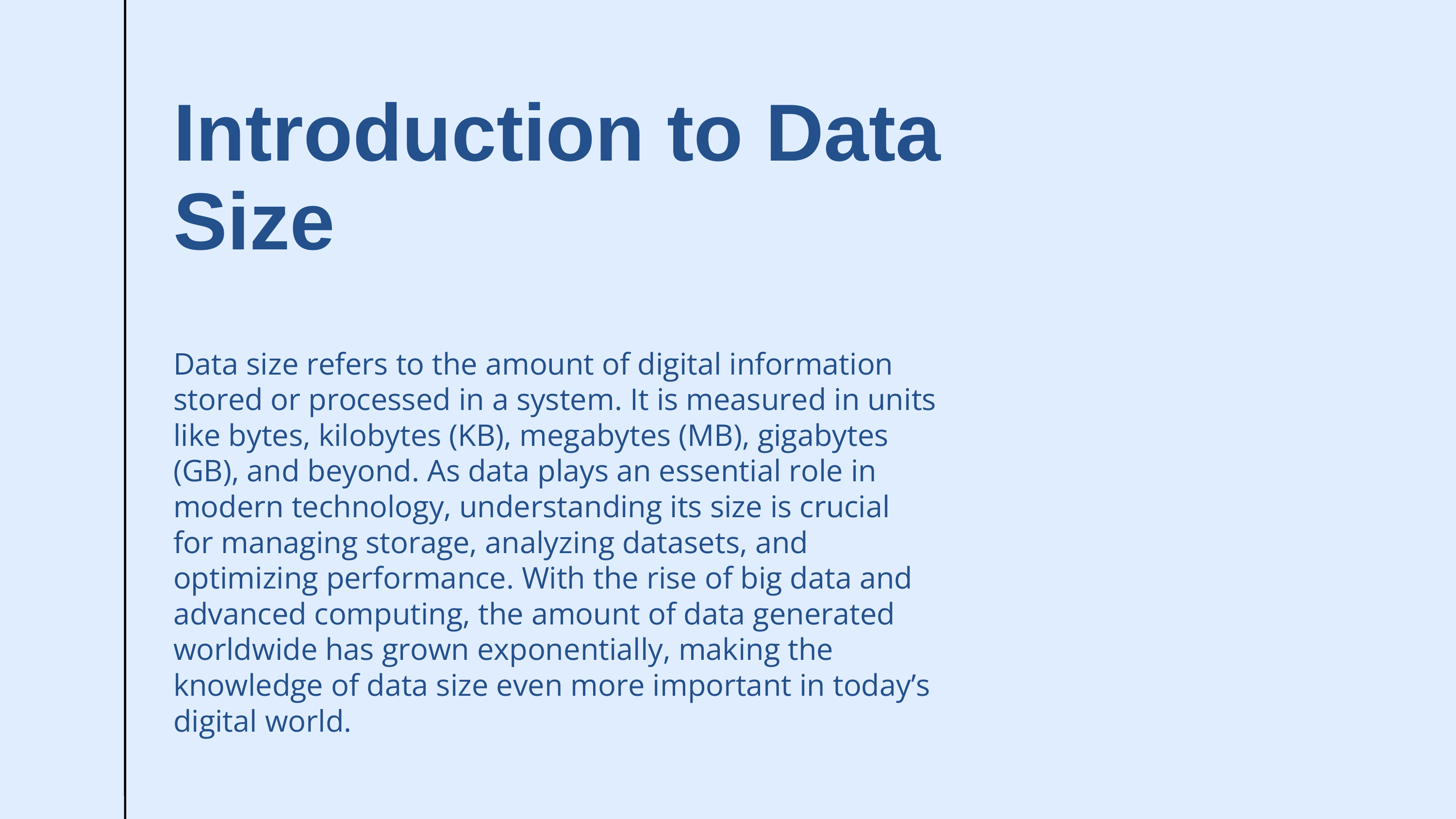

Introduction to Data Size
Data size refers to the amount of digital information stored or processed in a system. It is measured in units like bytes, kilobytes (KB), megabytes (MB), gigabytes (GB), and beyond. As data plays an essential role in modern technology, understanding its size is crucial for managing storage, analyzing datasets, and optimizing performance. With the rise of big data and advanced computing, the amount of data generated worldwide has grown exponentially, making the knowledge of data size even more important in today’s digital world.